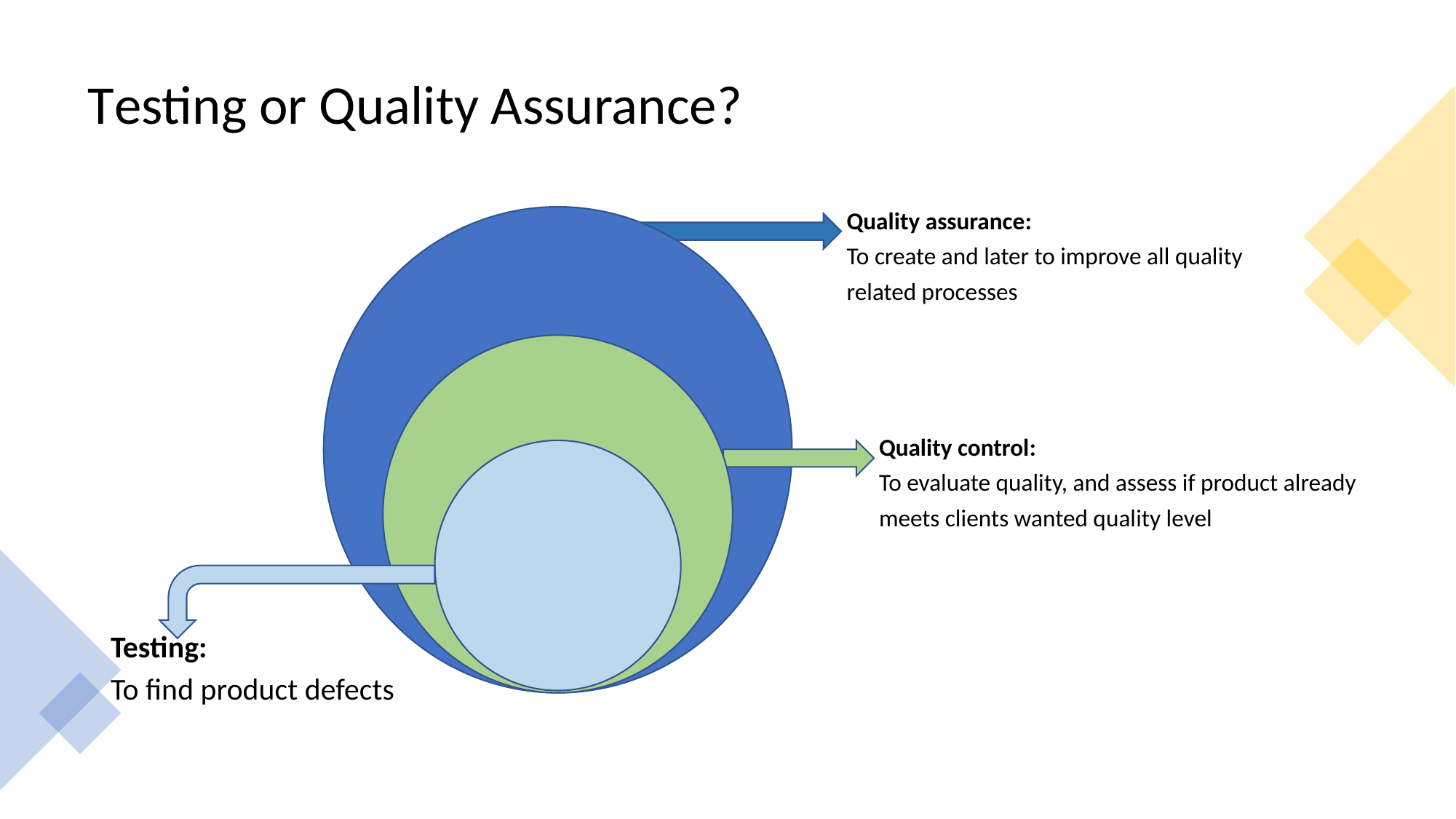

# Testing or Quality Assurance?

Quality assurance:
To create and later to improve all quality
related processes

Quality control:
To evaluate quality, and assess if product already
meets clients wanted quality level

Testing:
To find product defects